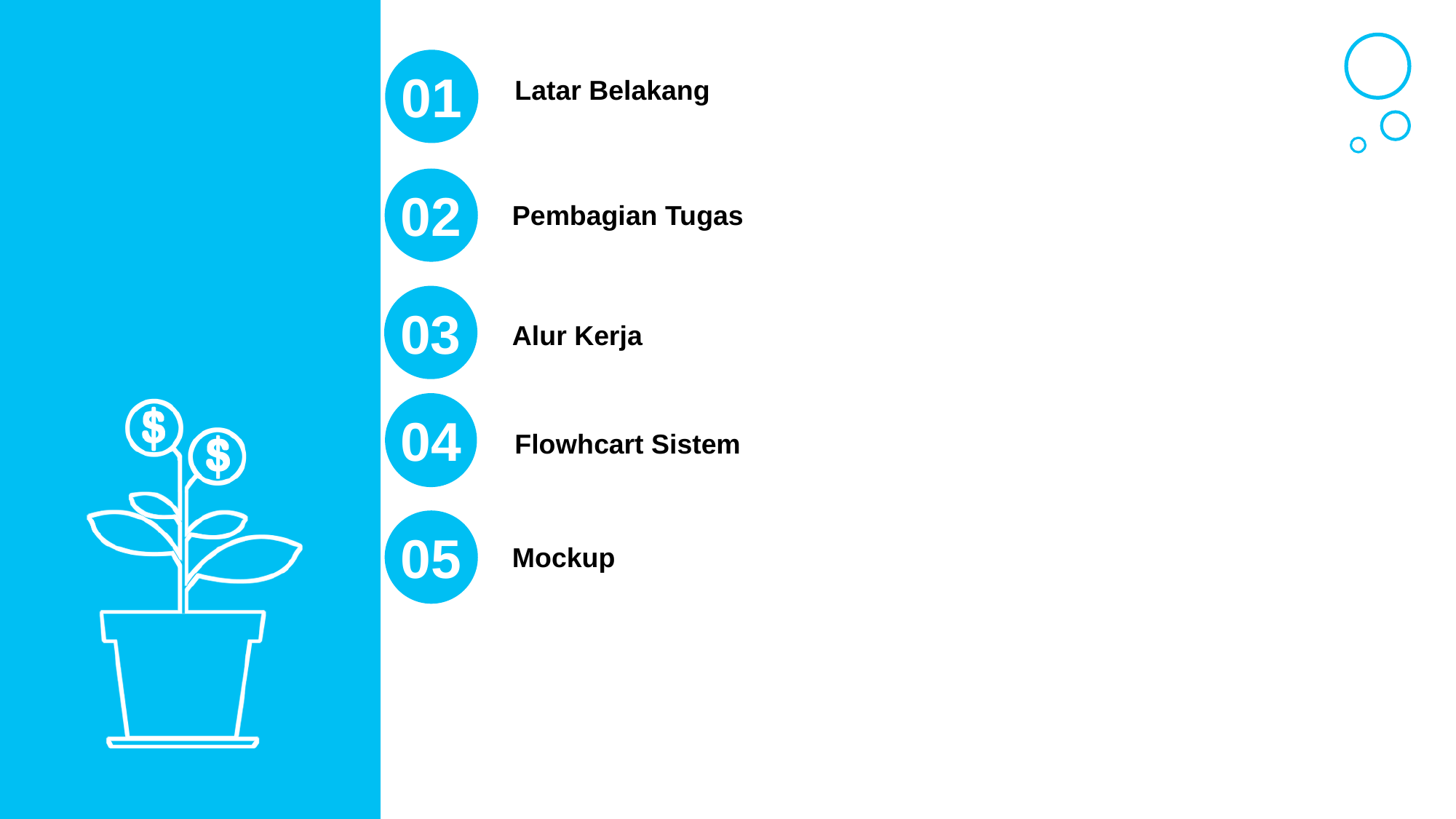

01
Latar Belakang

02
Pembagian Tugas

03
Alur Kerja

04
Flowhcart Sistem

05
Mockup